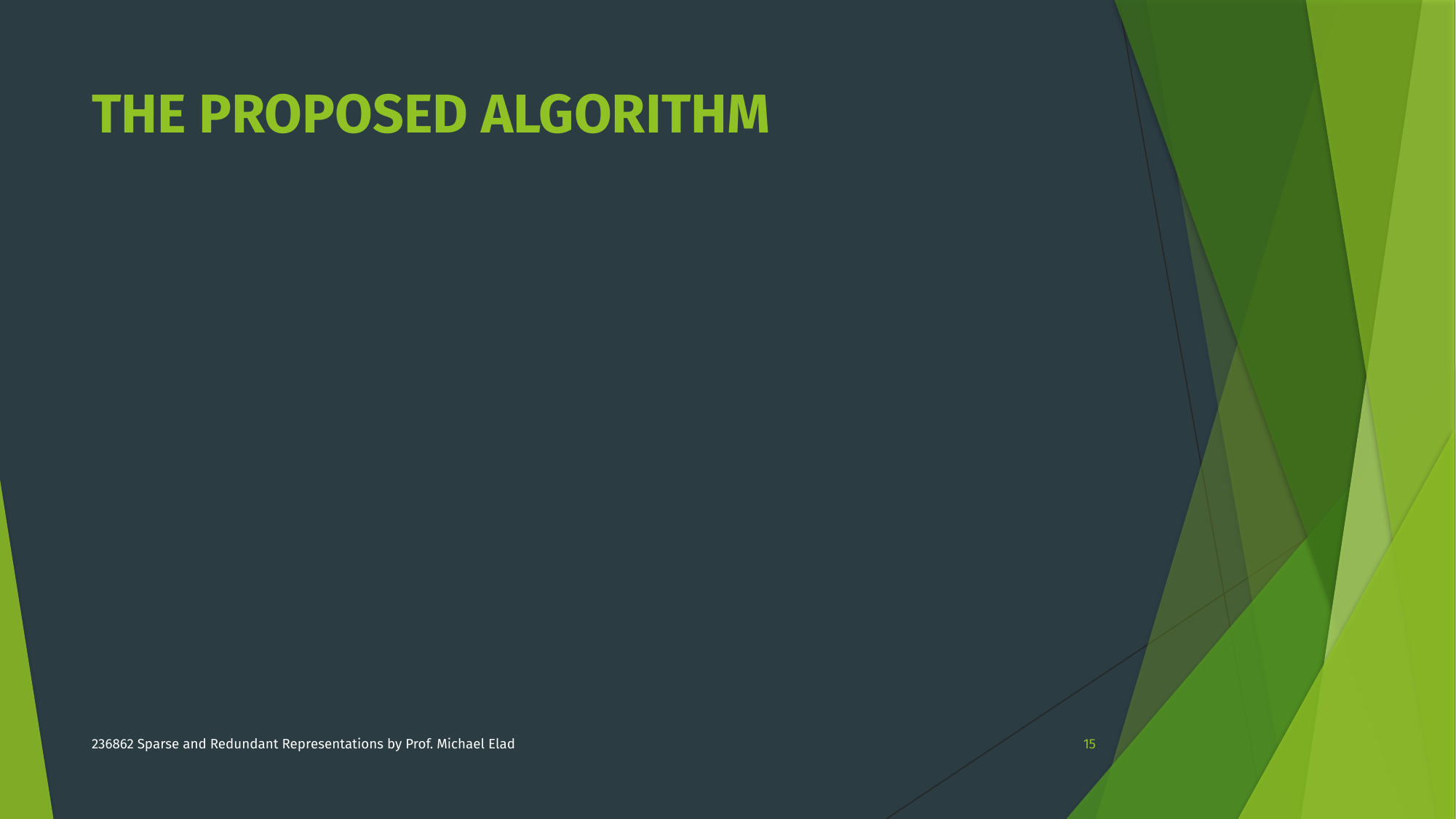

# THE PROPOSED ALGORITHM

236862 Sparse and Redundant Representations by Prof. Michael Elad
15